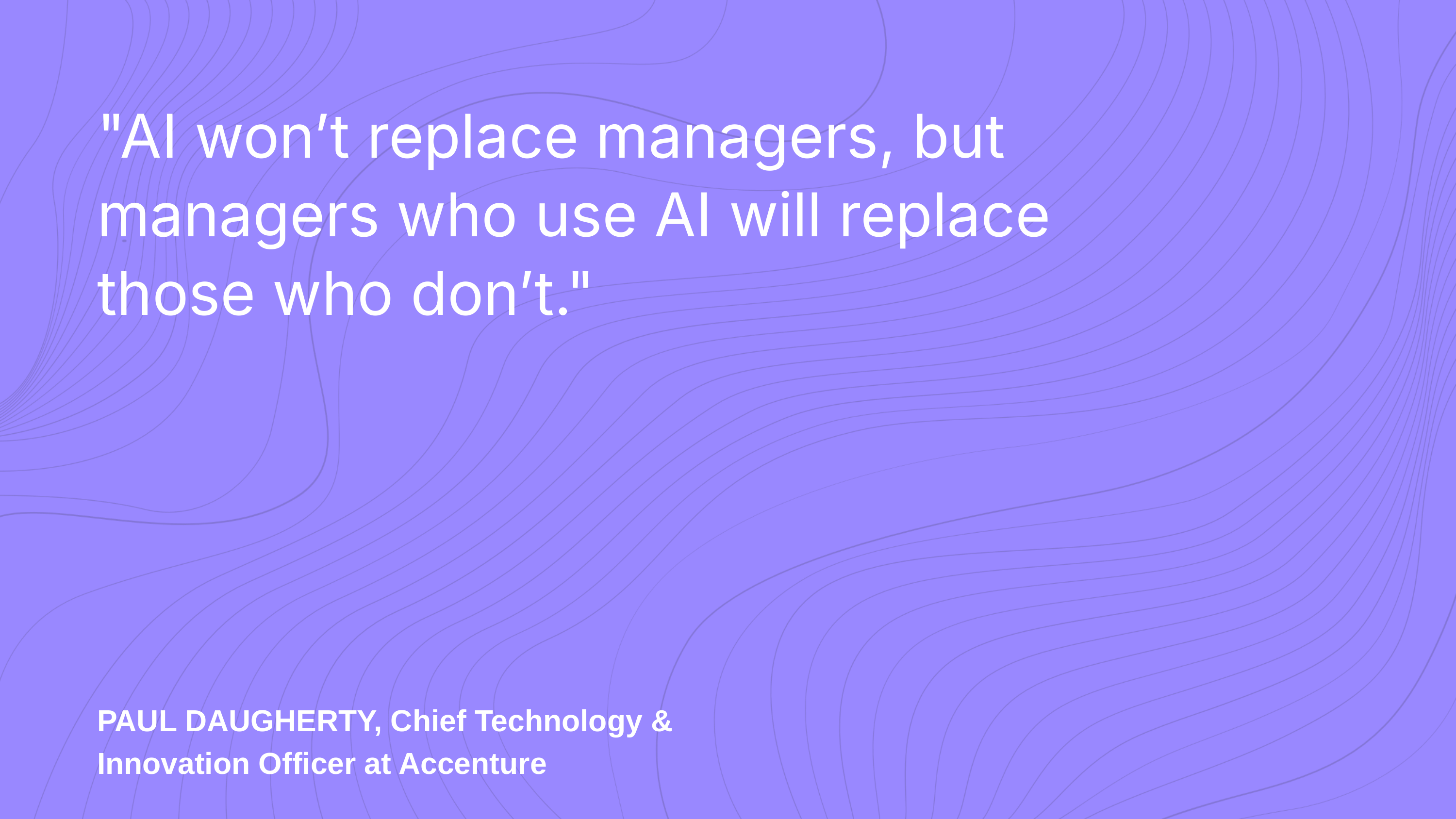

"AI won’t replace managers, but managers who use AI will replace those who don’t."
PAUL DAUGHERTY, Chief Technology & Innovation Officer at Accenture